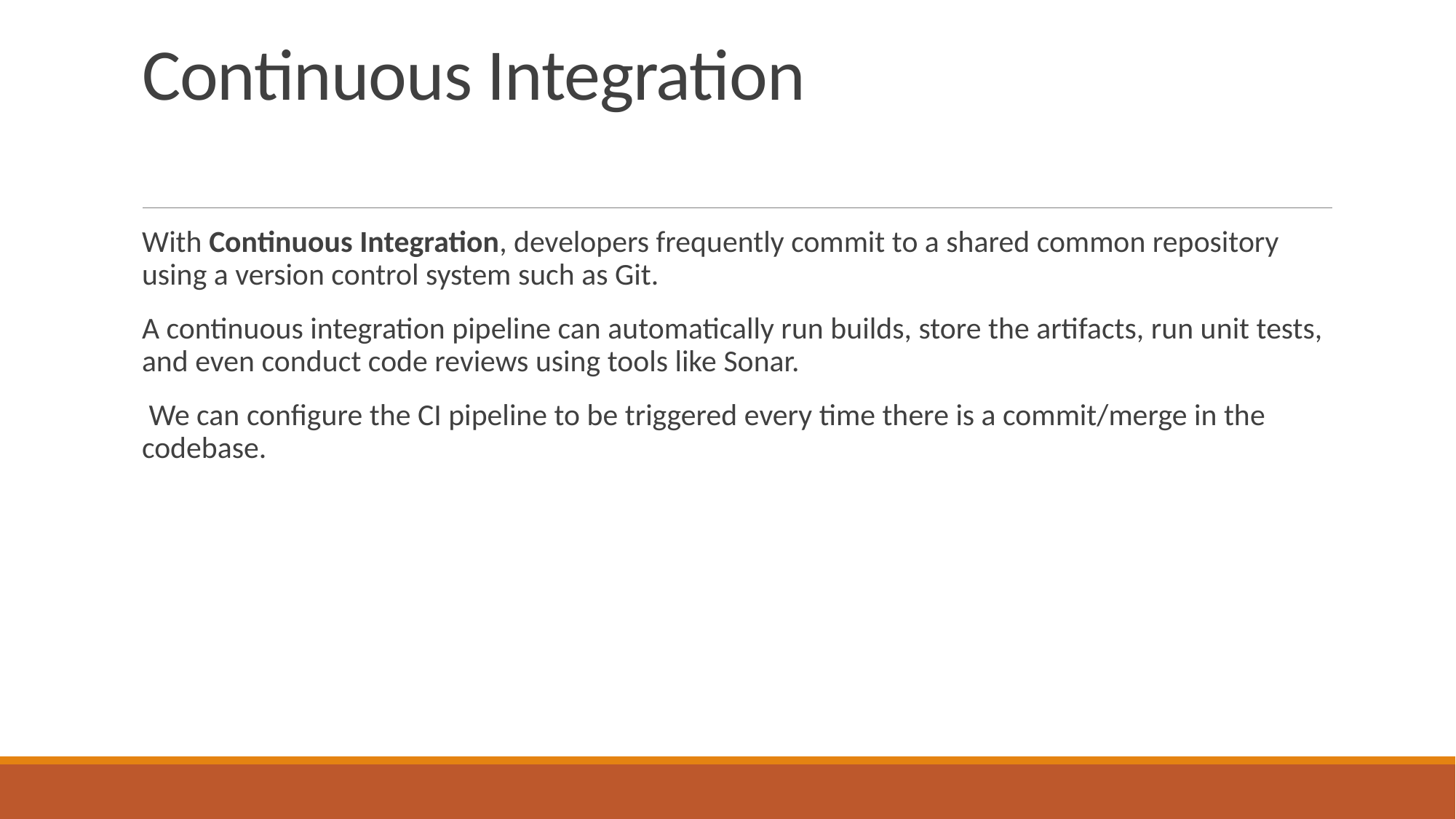

# Continuous Integration
With Continuous Integration, developers frequently commit to a shared common repository using a version control system such as Git.
A continuous integration pipeline can automatically run builds, store the artifacts, run unit tests, and even conduct code reviews using tools like Sonar.
 We can configure the CI pipeline to be triggered every time there is a commit/merge in the codebase.